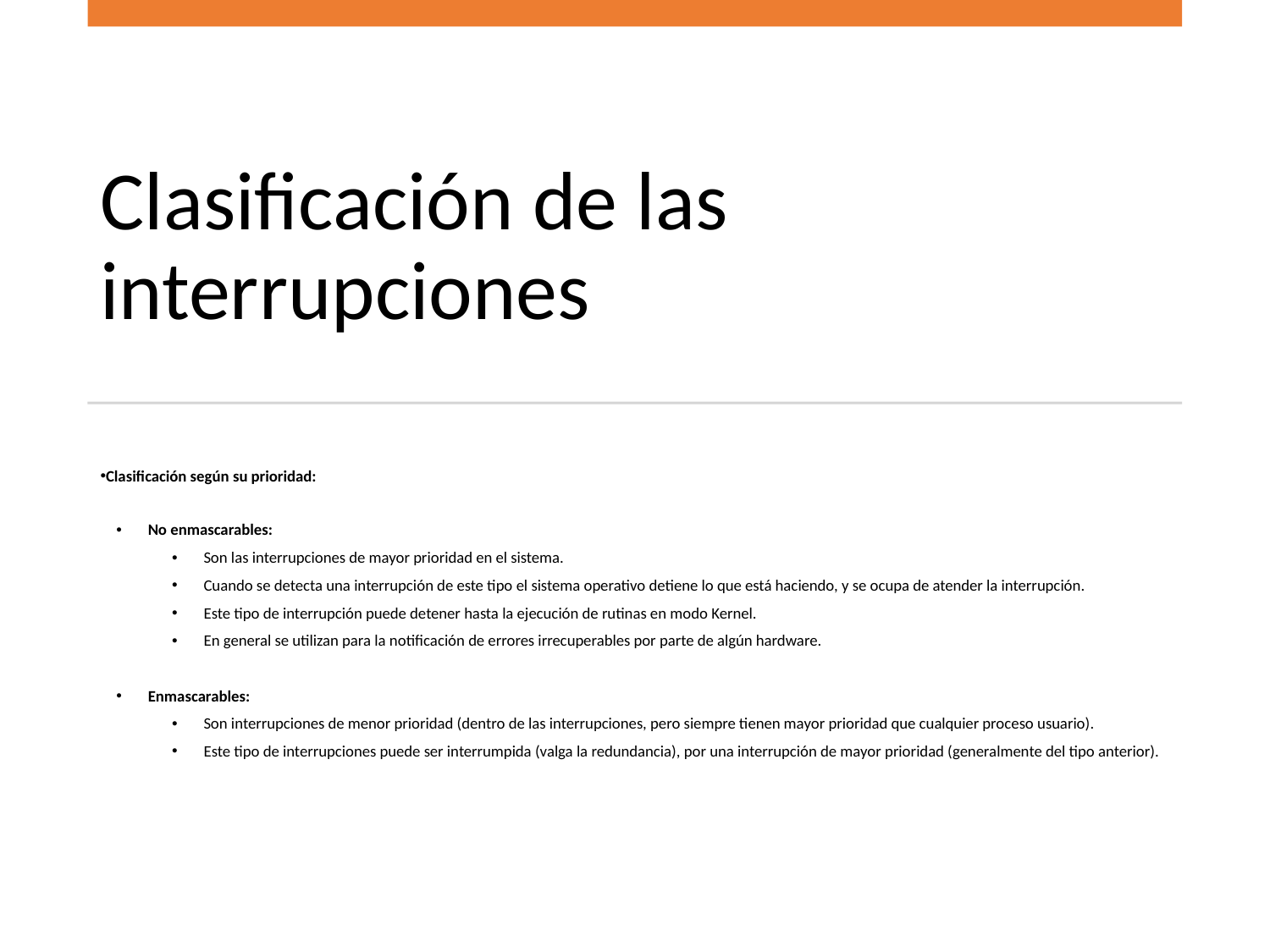

Clasificación de las interrupciones

Clasificación según su prioridad:

No enmascarables:
Son las interrupciones de mayor prioridad en el sistema.
Cuando se detecta una interrupción de este tipo el sistema operativo detiene lo que está haciendo, y se ocupa de atender la interrupción.
Este tipo de interrupción puede detener hasta la ejecución de rutinas en modo Kernel.
En general se utilizan para la notificación de errores irrecuperables por parte de algún hardware.

Enmascarables:
Son interrupciones de menor prioridad (dentro de las interrupciones, pero siempre tienen mayor prioridad que cualquier proceso usuario).
Este tipo de interrupciones puede ser interrumpida (valga la redundancia), por una interrupción de mayor prioridad (generalmente del tipo anterior).